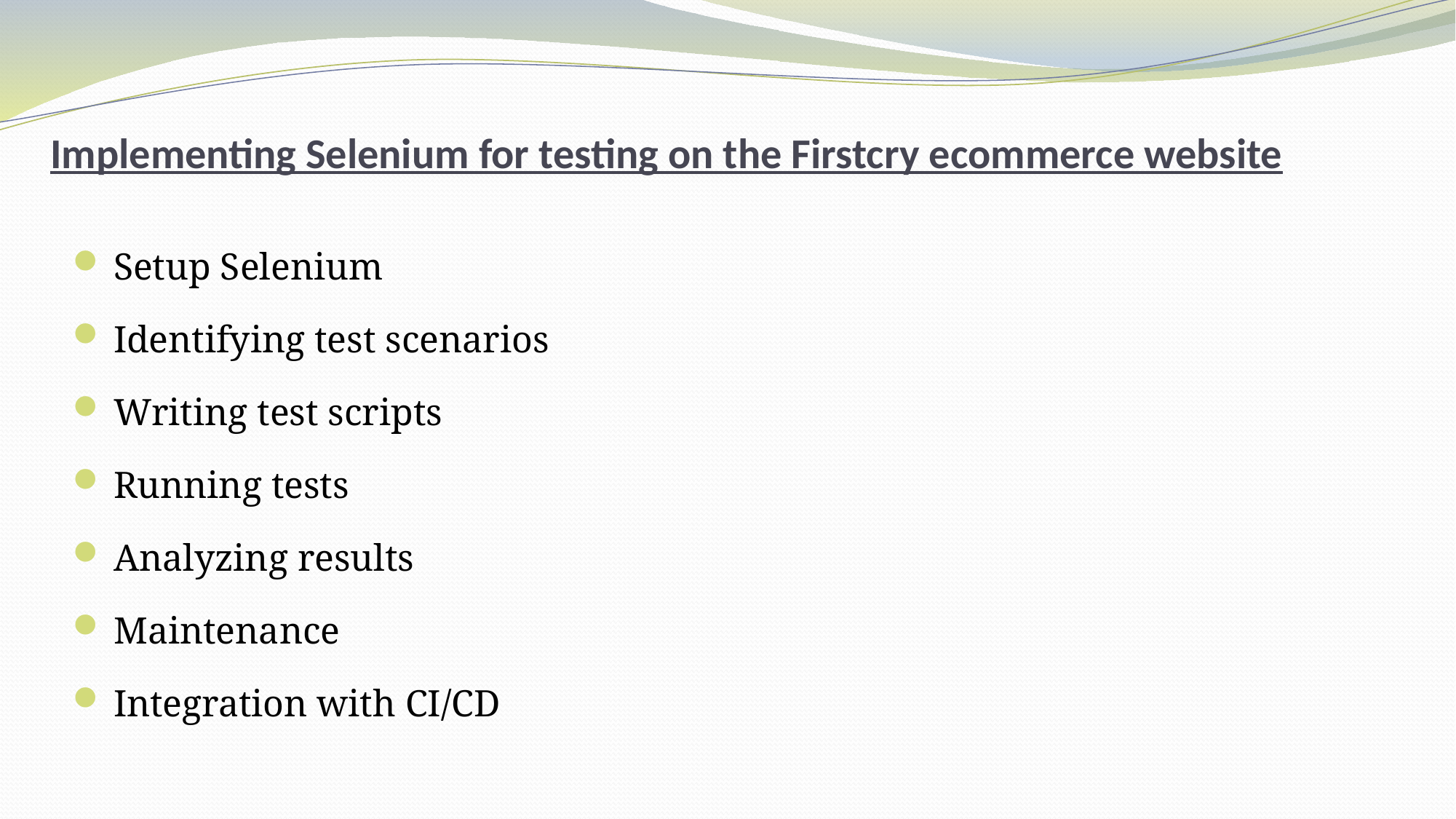

# Implementing Selenium for testing on the Firstcry ecommerce website
Setup Selenium
Identifying test scenarios
Writing test scripts
Running tests
Analyzing results
Maintenance
Integration with CI/CD